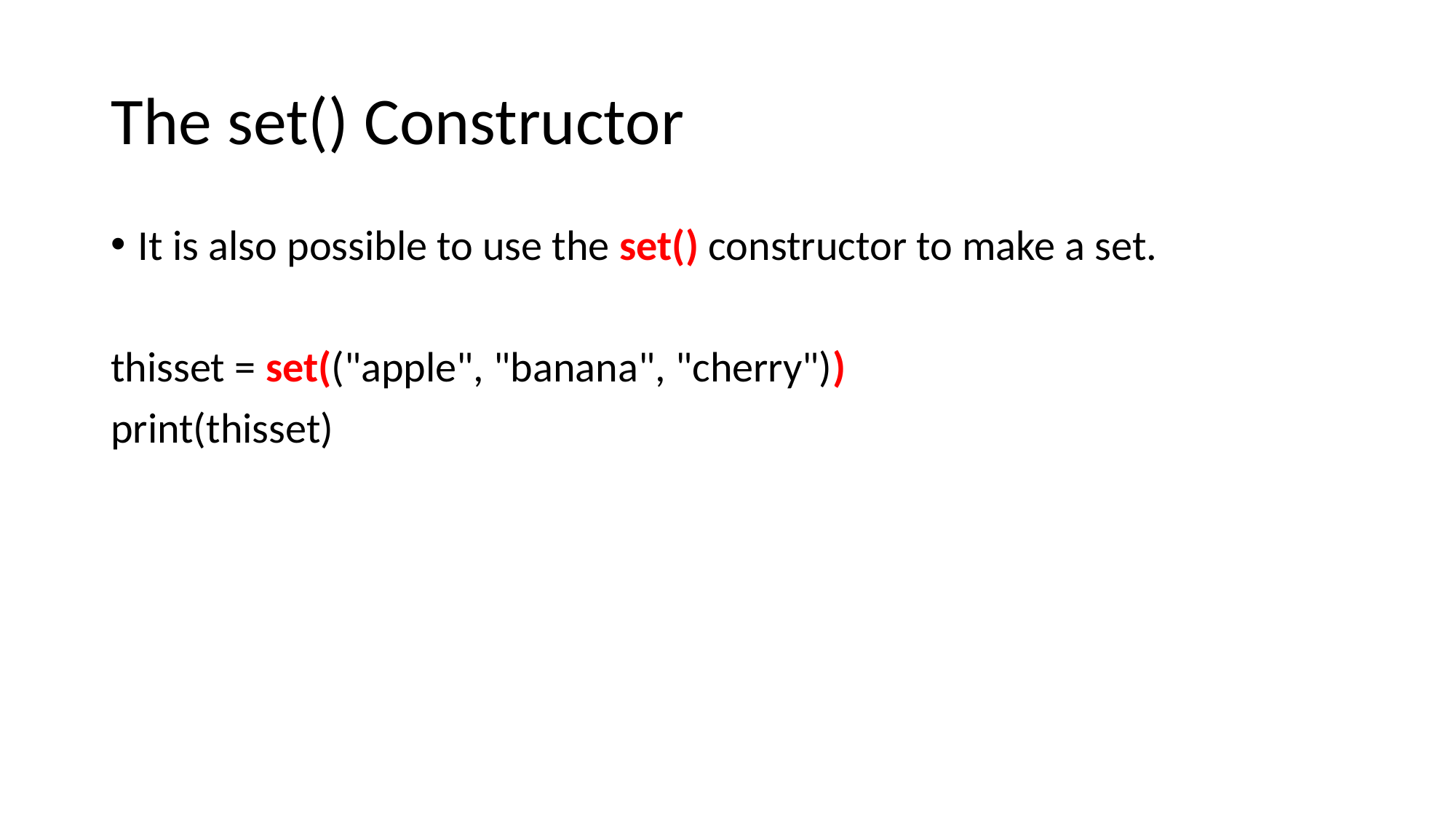

# The set() Constructor
It is also possible to use the set() constructor to make a set.

thisset = set(("apple", "banana", "cherry"))
print(thisset)